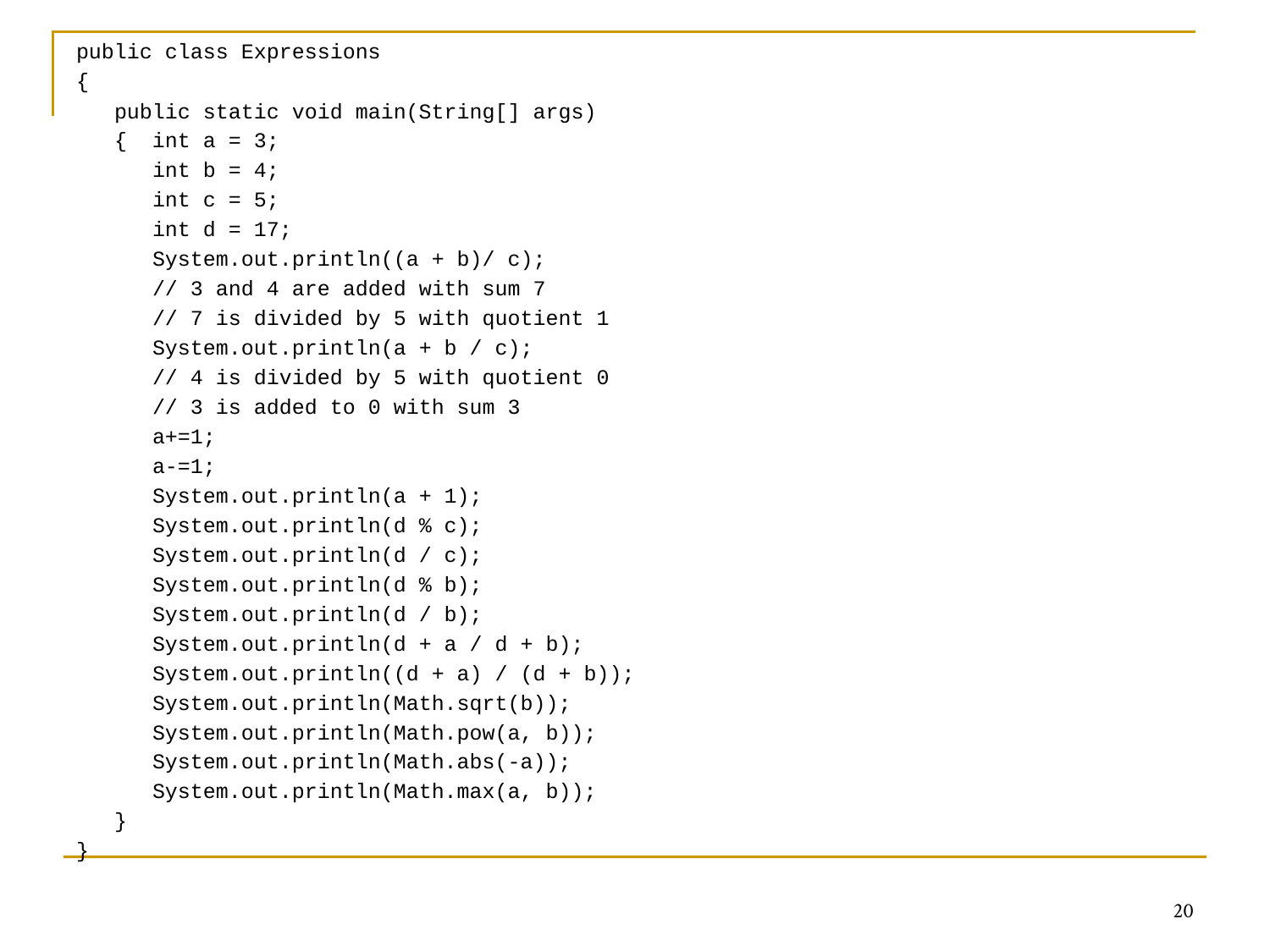

public class Expressions
{
   public static void main(String[] args)
   {  int a = 3;
      int b = 4;
      int c = 5;
      int d = 17;
      System.out.println((a + b)/ c);
      // 3 and 4 are added with sum 7
      // 7 is divided by 5 with quotient 1
      System.out.println(a + b / c);
      // 4 is divided by 5 with quotient 0
      // 3 is added to 0 with sum 3
      a+=1;
      a-=1;
      System.out.println(a + 1);
      System.out.println(d % c);
      System.out.println(d / c);
      System.out.println(d % b);
      System.out.println(d / b);
      System.out.println(d + a / d + b);
      System.out.println((d + a) / (d + b));
      System.out.println(Math.sqrt(b));
      System.out.println(Math.pow(a, b));
      System.out.println(Math.abs(-a));
      System.out.println(Math.max(a, b));
   }
}

20